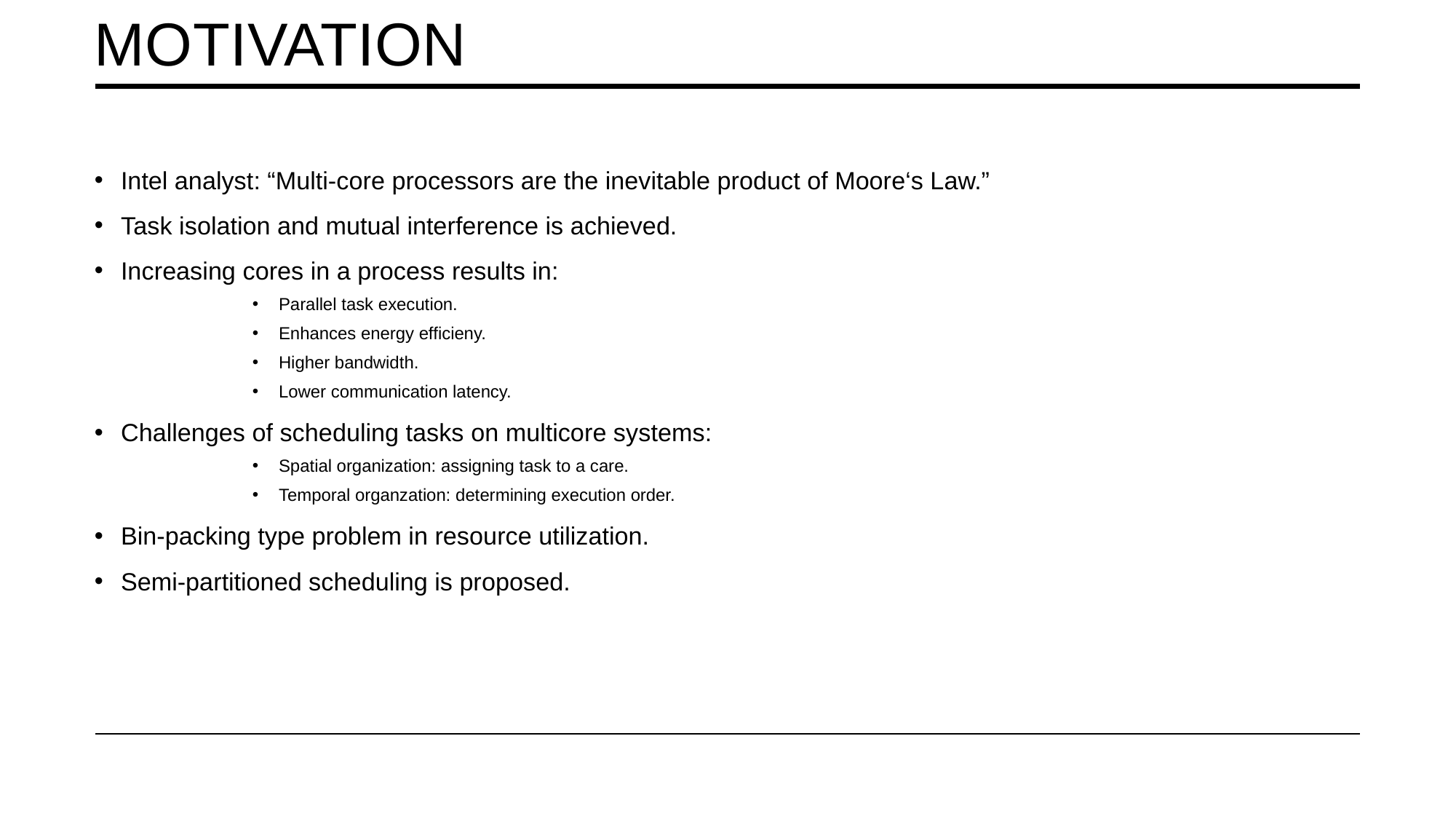

# Motivation
Intel analyst: “Multi-core processors are the inevitable product of Moore‘s Law.”
Task isolation and mutual interference is achieved.
Increasing cores in a process results in:
Parallel task execution.
Enhances energy efficieny.
Higher bandwidth.
Lower communication latency.
Challenges of scheduling tasks on multicore systems:
Spatial organization: assigning task to a care.
Temporal organzation: determining execution order.
Bin-packing type problem in resource utilization.
Semi-partitioned scheduling is proposed.